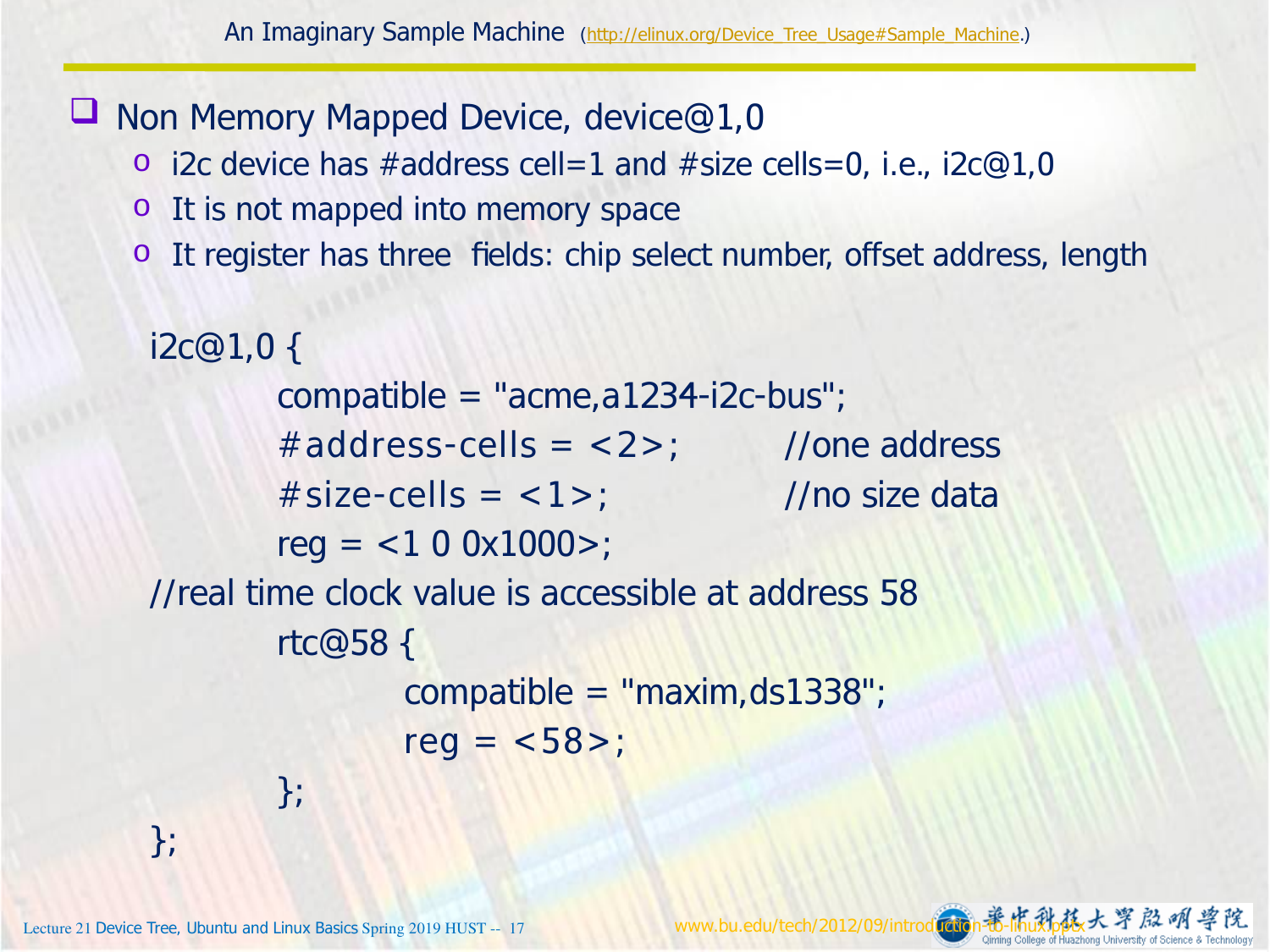

# An Imaginary Sample Machine  (http://elinux.org/Device_Tree_Usage#Sample_Machine.)
Non Memory Mapped Device, device@1,0
i2c device has #address cell=1 and #size cells=0, i.e., i2c@1,0
It is not mapped into memory space
It register has three  fields: chip select number, offset address, length
i2c@1,0 {
	compatible = "acme,a1234-i2c-bus";
	#address-cells = <2>; 	//one address
	#size-cells = <1>; 		//no size data
	reg = <1 0 0x1000>;
//real time clock value is accessible at address 58
	rtc@58 {
		compatible = "maxim,ds1338";
		reg = <58>;
	};
};